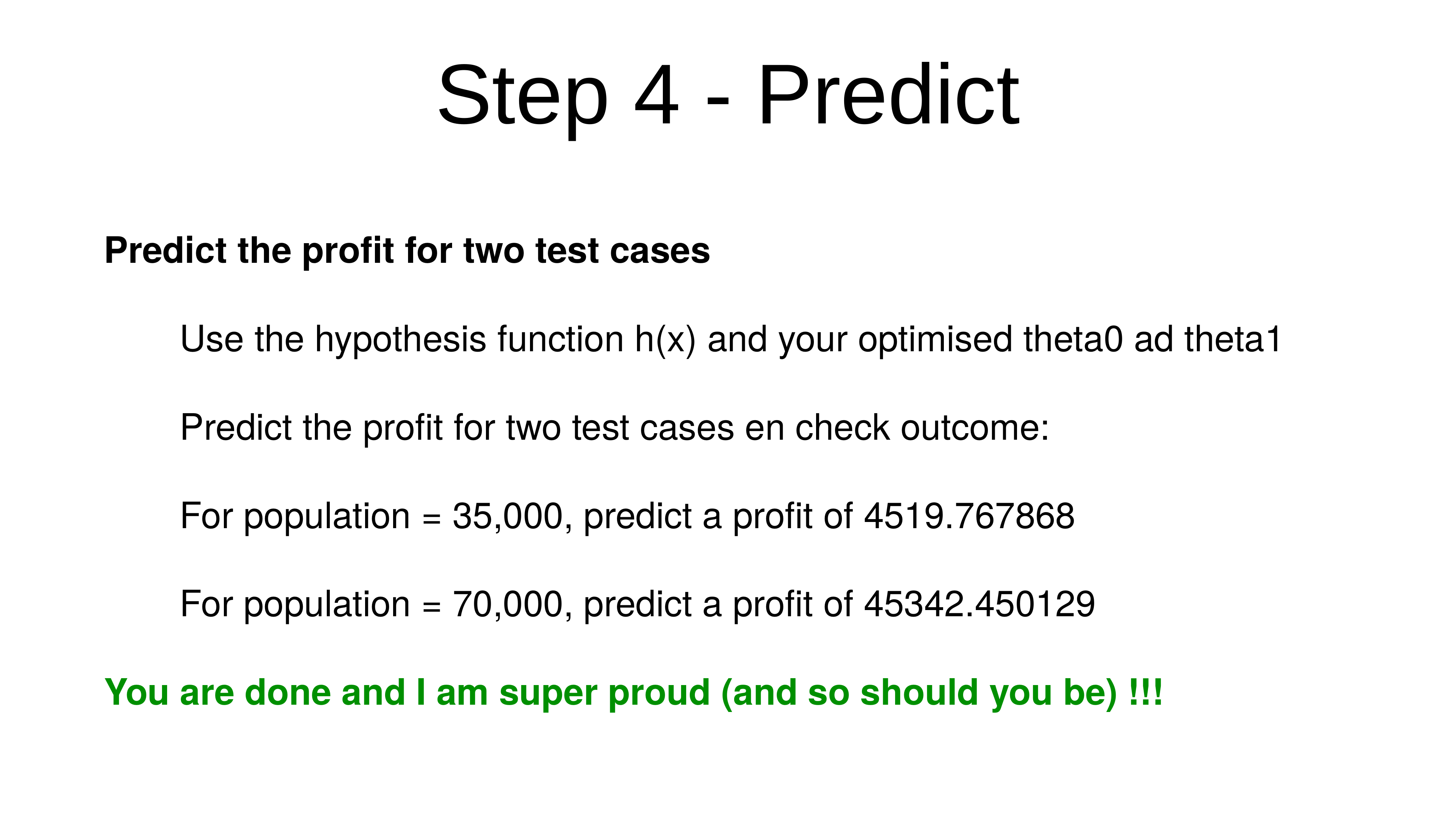

# Step 4 - Predict
Predict the profit for two test cases
Use the hypothesis function h(x) and your optimised theta0 ad theta1
Predict the profit for two test cases en check outcome:
For population = 35,000, predict a profit of 4519.767868
For population = 70,000, predict a profit of 45342.450129
You are done and I am super proud (and so should you be) !!!